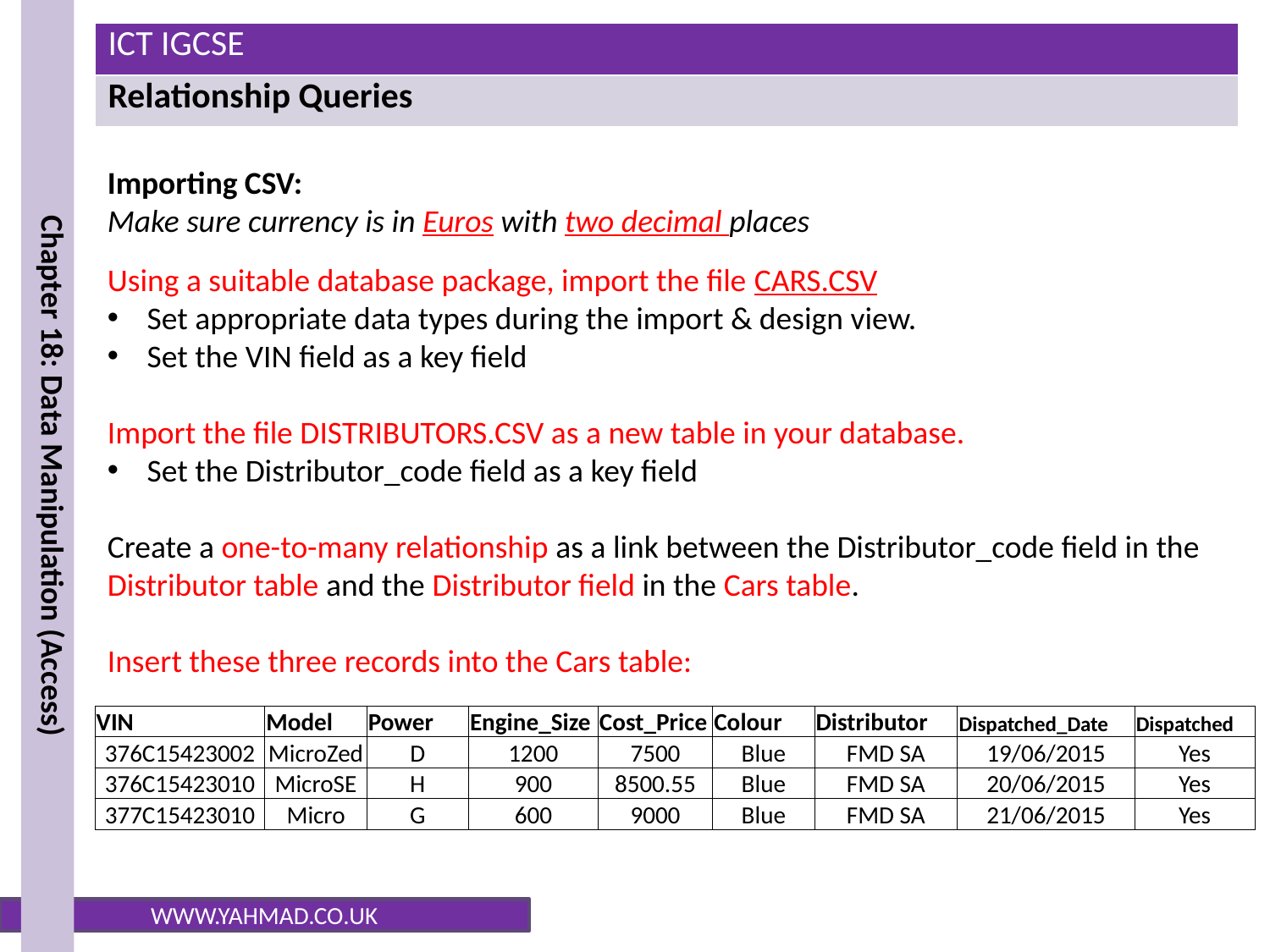

Importing CSV:
Make sure currency is in Euros with two decimal places

Using a suitable database package, import the file CARS.CSV
Set appropriate data types during the import & design view.
Set the VIN field as a key field

Import the file DISTRIBUTORS.CSV as a new table in your database.
Set the Distributor_code field as a key field

Create a one-to-many relationship as a link between the Distributor_code field in the
Distributor table and the Distributor field in the Cars table.
Insert these three records into the Cars table:
| VIN | Model | Power | Engine\_Size | Cost\_Price | Colour | Distributor | Dispatched\_Date | Dispatched |
| --- | --- | --- | --- | --- | --- | --- | --- | --- |
| 376C15423002 | MicroZed | D | 1200 | 7500 | Blue | FMD SA | 19/06/2015 | Yes |
| 376C15423010 | MicroSE | H | 900 | 8500.55 | Blue | FMD SA | 20/06/2015 | Yes |
| 377C15423010 | Micro | G | 600 | 9000 | Blue | FMD SA | 21/06/2015 | Yes |